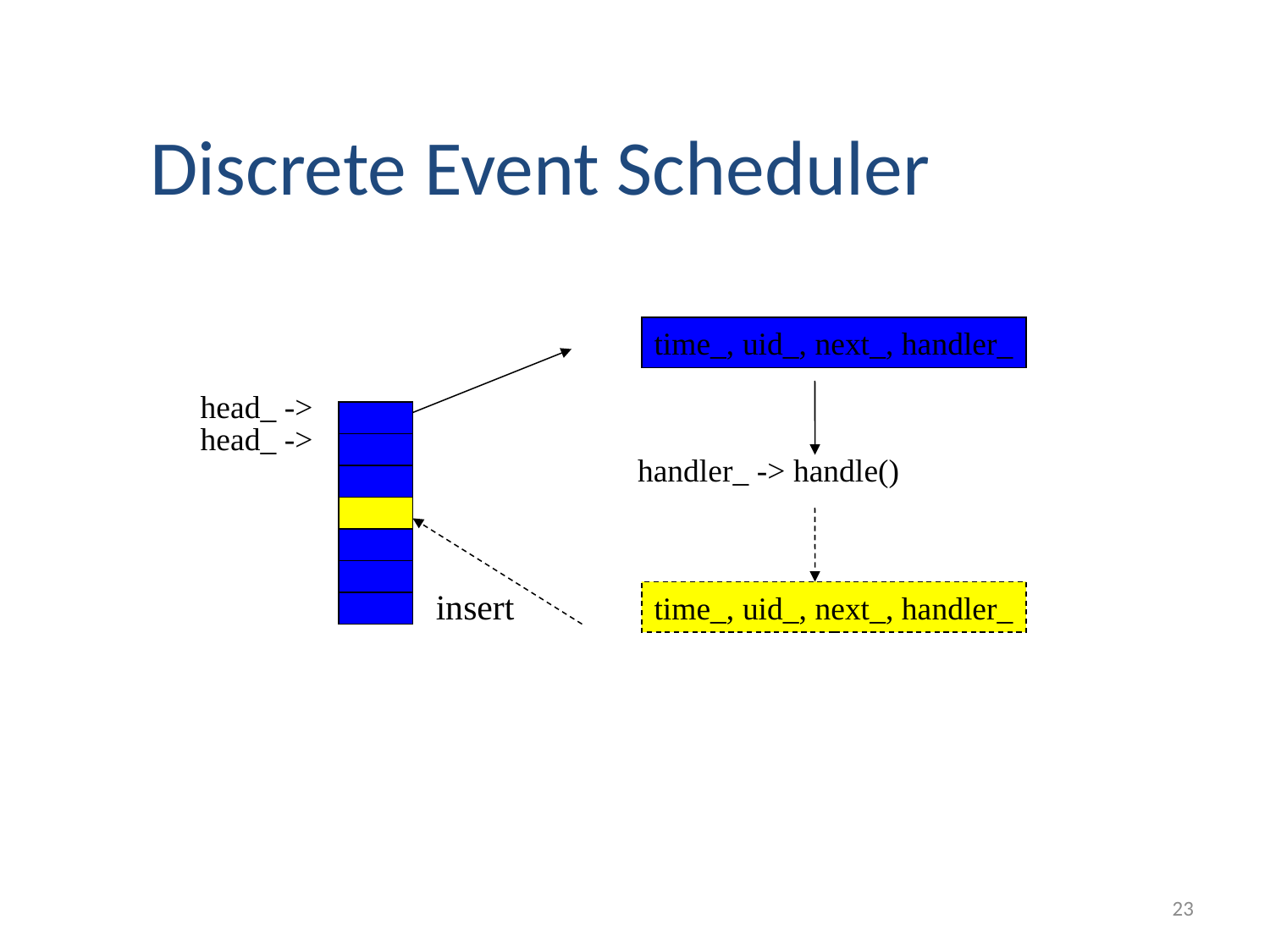

Discrete Event Scheduler
time_, uid_, next_, handler_

head_ ->

head_ ->

handler_ -> handle()

insert
time_, uid_, next_, handler_

23